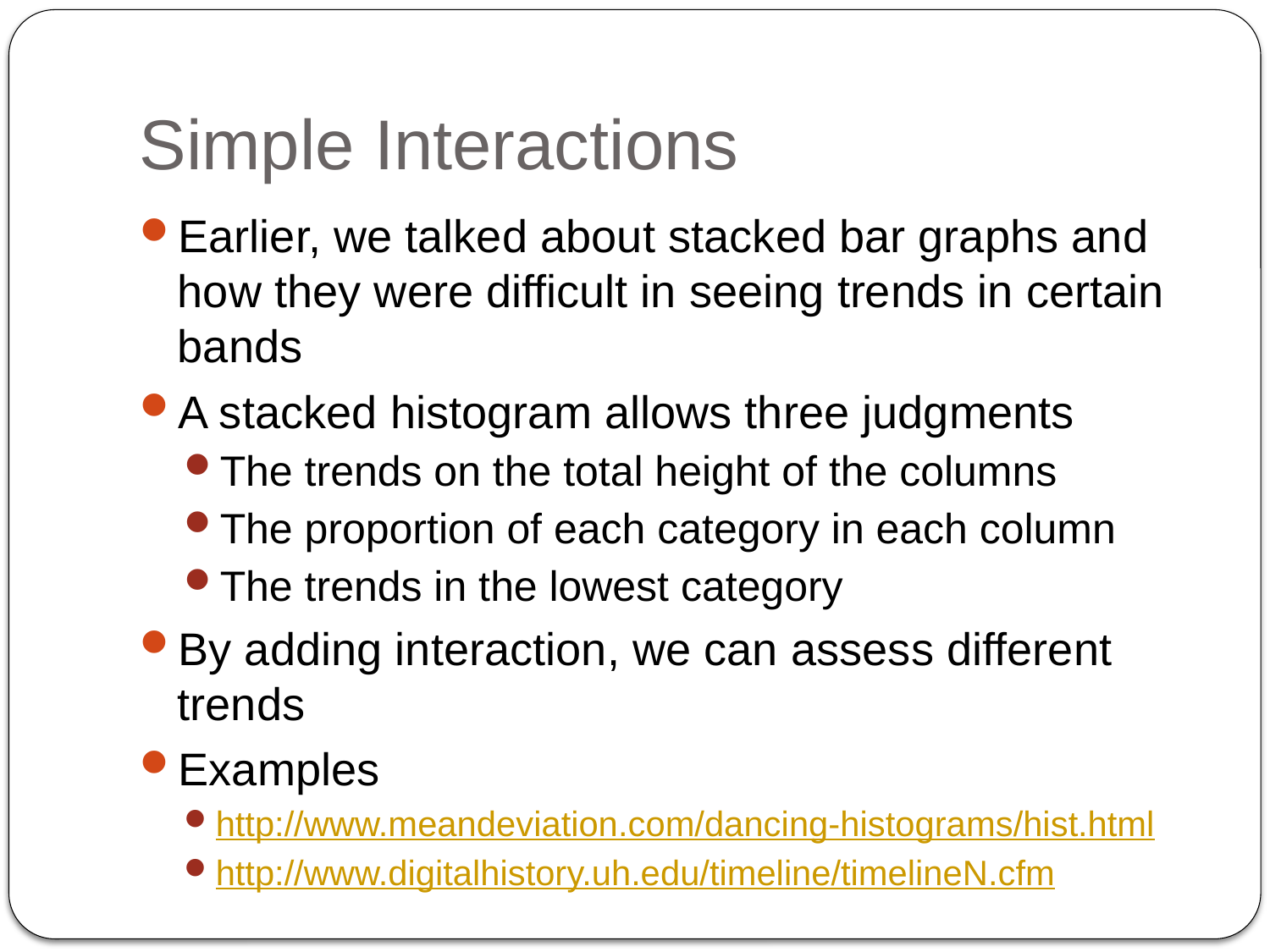

# Simple Interactions
Earlier, we talked about stacked bar graphs and how they were difficult in seeing trends in certain bands
A stacked histogram allows three judgments
The trends on the total height of the columns
The proportion of each category in each column
The trends in the lowest category
By adding interaction, we can assess different trends
Examples
http://www.meandeviation.com/dancing-histograms/hist.html
http://www.digitalhistory.uh.edu/timeline/timelineN.cfm